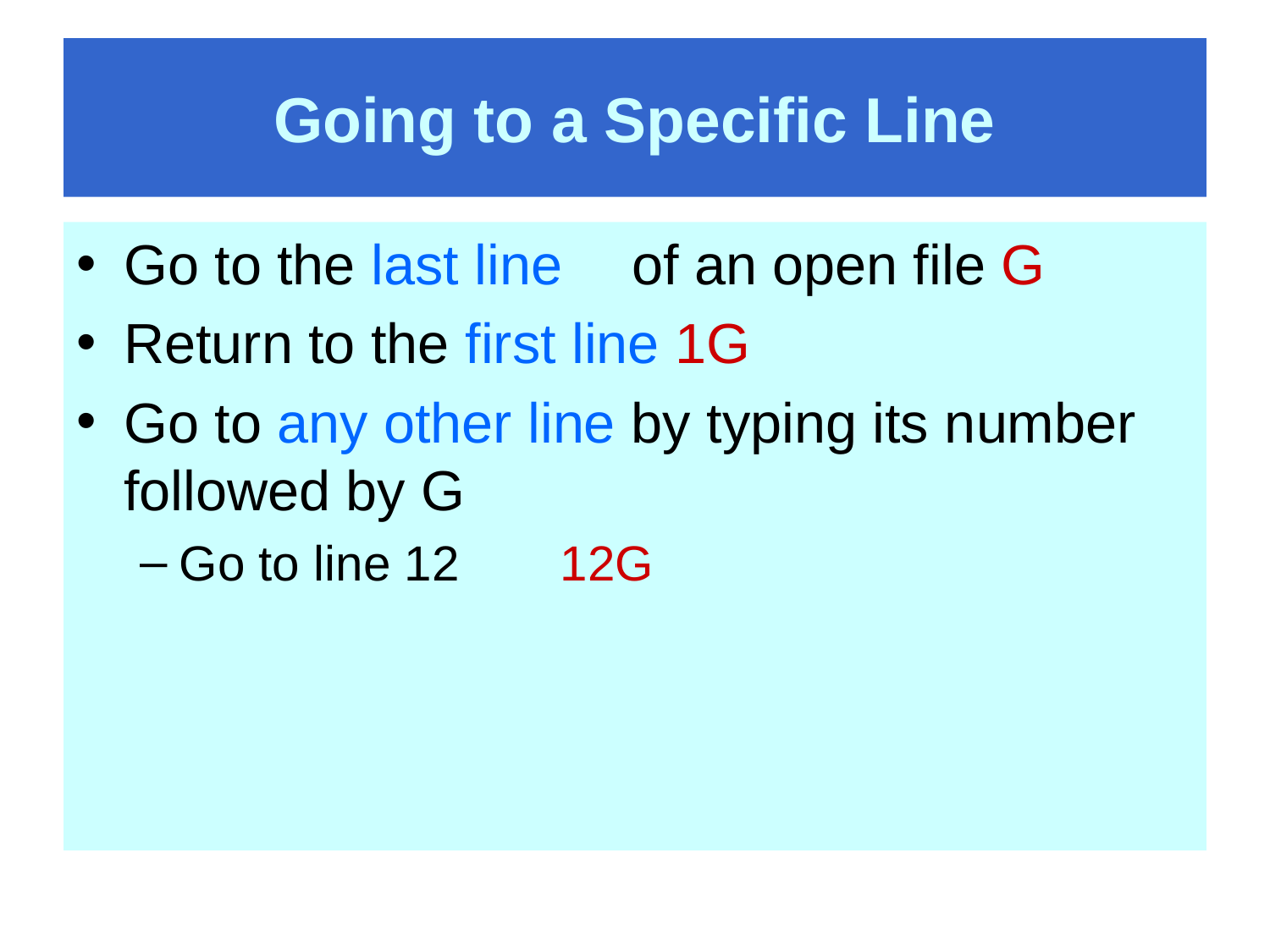

# Going to a Specific Line
Go to the last line	of an open file G
Return to the first line 1G
Go to any other line by typing its number followed by G
Go to line 12	12G